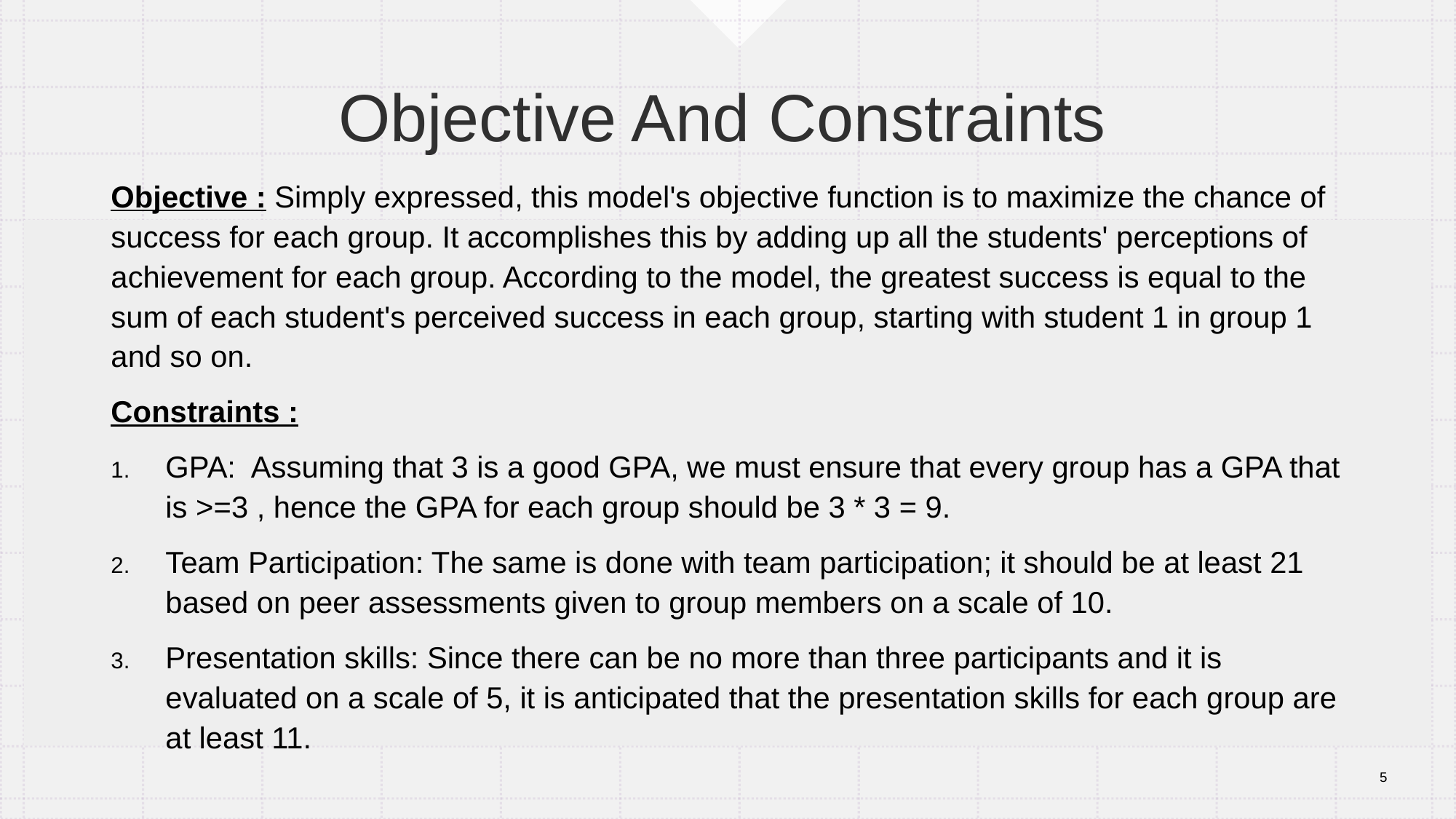

# Objective And Constraints
Objective : Simply expressed, this model's objective function is to maximize the chance of success for each group. It accomplishes this by adding up all the students' perceptions of achievement for each group. According to the model, the greatest success is equal to the sum of each student's perceived success in each group, starting with student 1 in group 1 and so on.
Constraints :
GPA:  Assuming that 3 is a good GPA, we must ensure that every group has a GPA that is >=3 , hence the GPA for each group should be 3 * 3 = 9.
Team Participation: The same is done with team participation; it should be at least 21 based on peer assessments given to group members on a scale of 10.
Presentation skills: Since there can be no more than three participants and it is evaluated on a scale of 5, it is anticipated that the presentation skills for each group are at least 11.
5